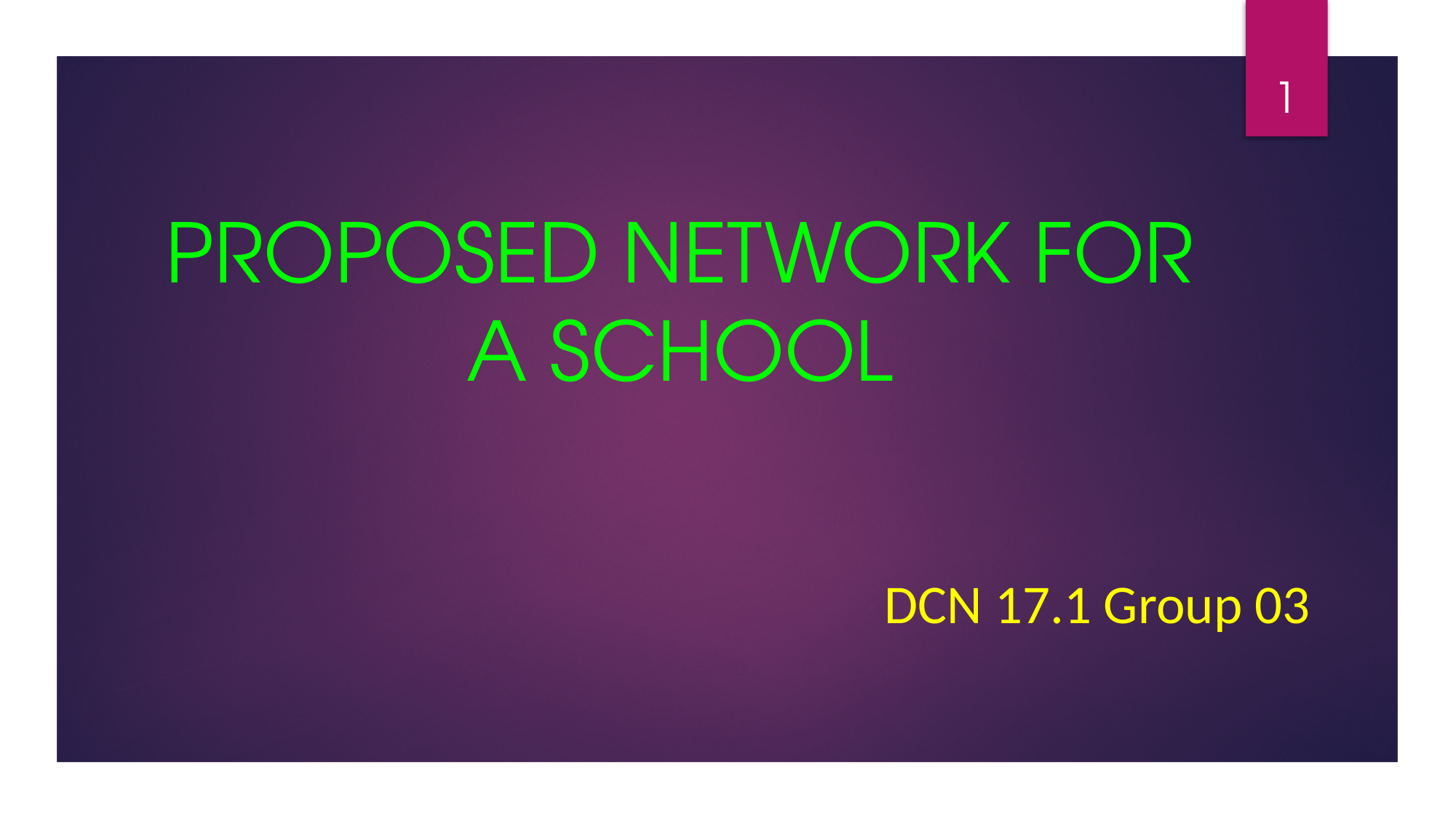

1
# Proposed Network For A school
DCN 17.1 Group 03